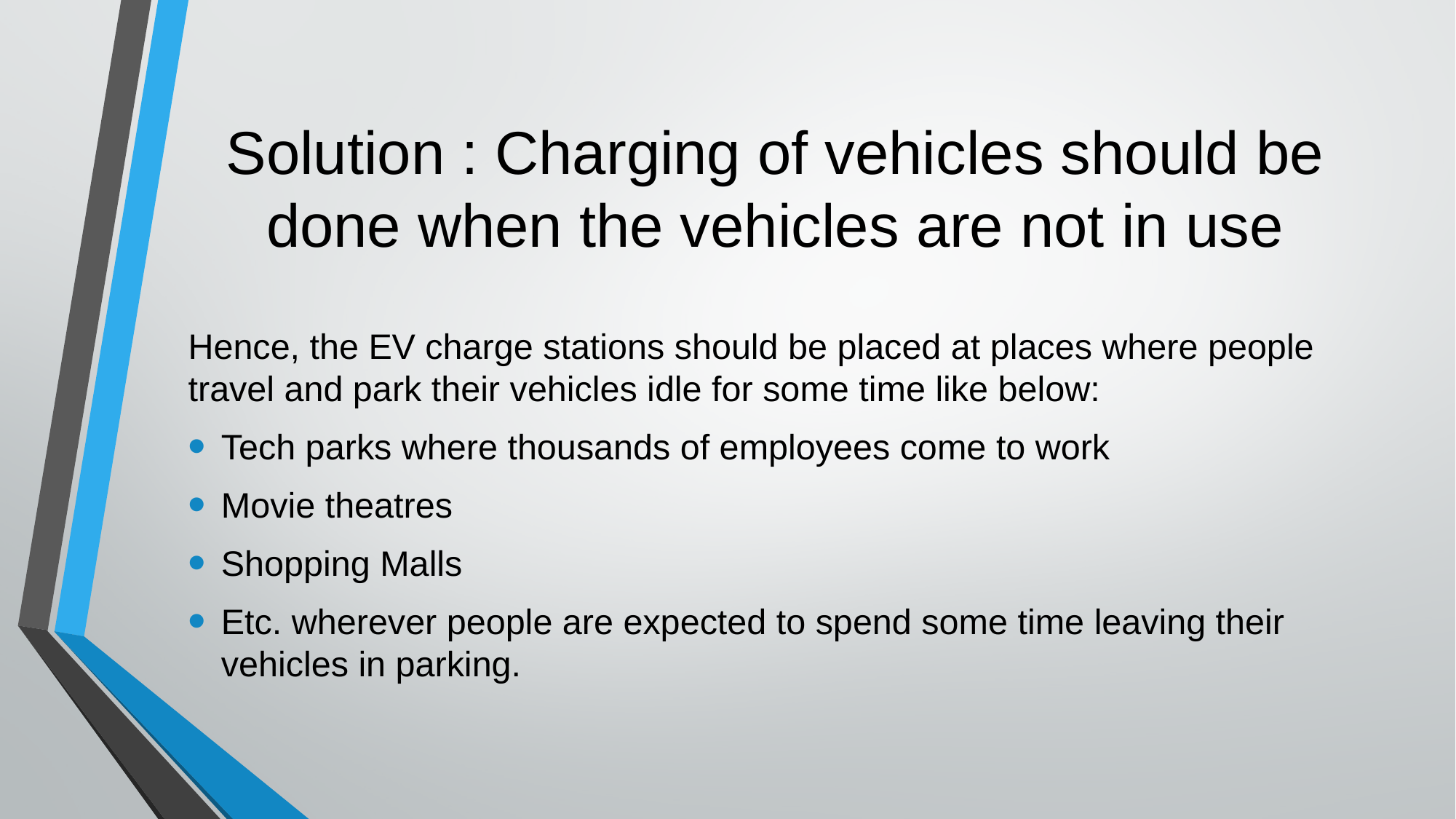

# Solution : Charging of vehicles should be done when the vehicles are not in use
Hence, the EV charge stations should be placed at places where people travel and park their vehicles idle for some time like below:
Tech parks where thousands of employees come to work
Movie theatres
Shopping Malls
Etc. wherever people are expected to spend some time leaving their vehicles in parking.